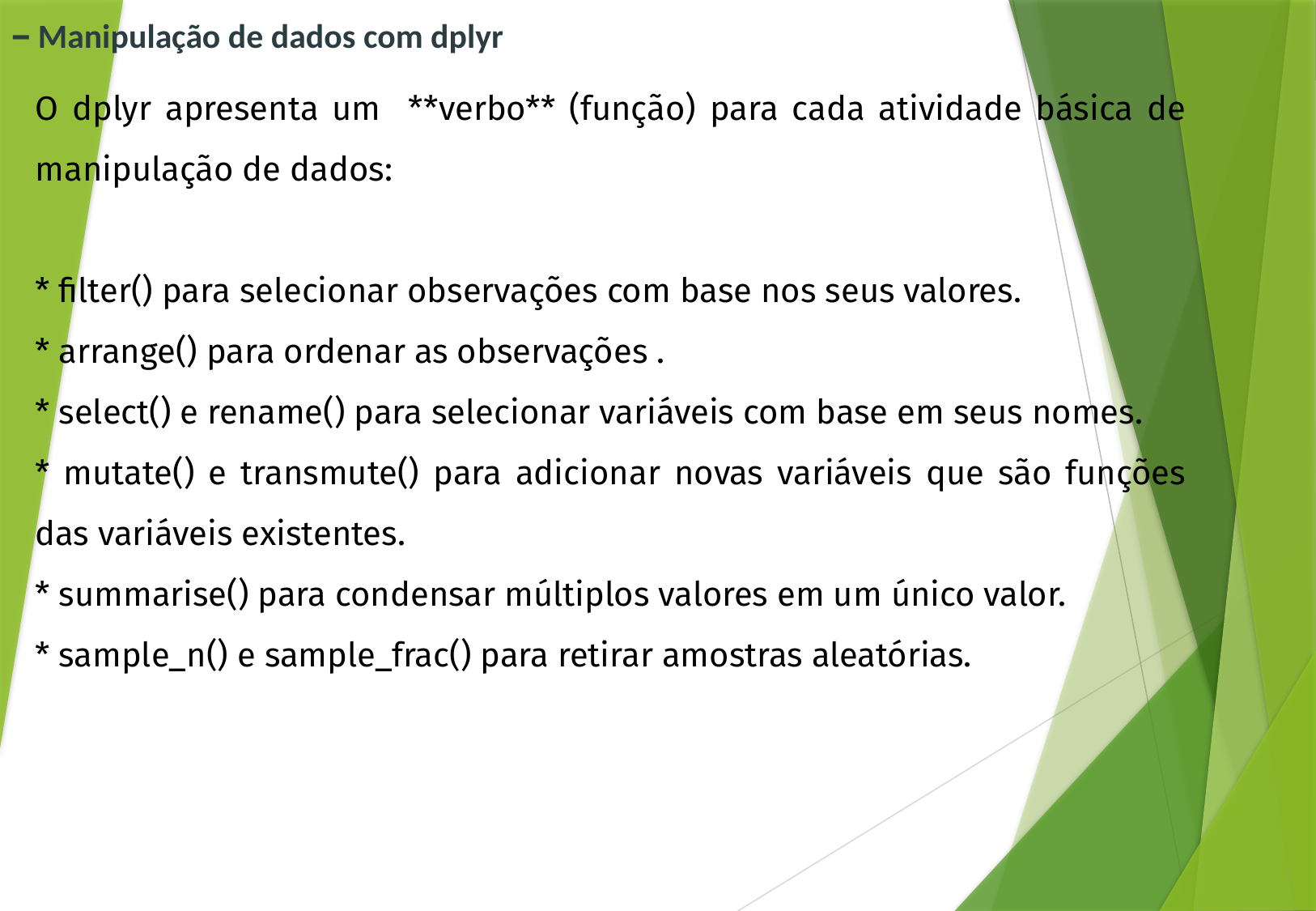

# – Manipulação de dados com dplyr
O dplyr apresenta um  **verbo** (função) para cada atividade básica de manipulação de dados:

* filter() para selecionar observações com base nos seus valores.
* arrange() para ordenar as observações .
* select() e rename() para selecionar variáveis com base em seus nomes.
* mutate() e transmute() para adicionar novas variáveis que são funções das variáveis existentes.
* summarise() para condensar múltiplos valores em um único valor.
* sample_n() e sample_frac() para retirar amostras aleatórias.